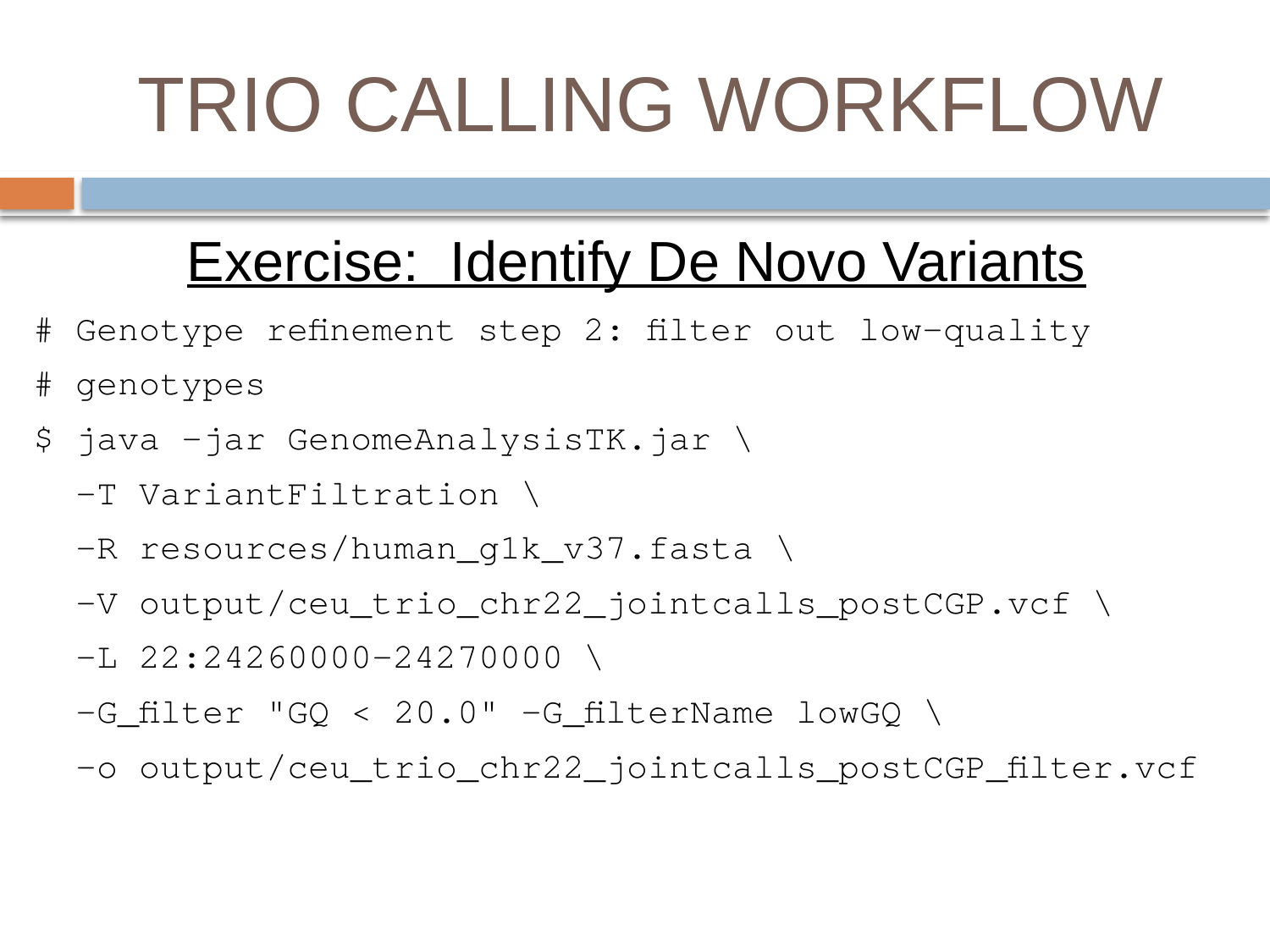

# TRIO CALLING WORKFLOW
Exercise:  Identify De Novo Variants
# Genotype refinement step 2: filter out low-quality
# genotypes
$ java –jar GenomeAnalysisTK.jar \
  -T VariantFiltration \
  -R resources/human_g1k_v37.fasta \
  -V output/ceu_trio_chr22_jointcalls_postCGP.vcf \
  -L 22:24260000-24270000 \
  -G_filter "GQ < 20.0" -G_filterName lowGQ \
  -o output/ceu_trio_chr22_jointcalls_postCGP_filter.vcf